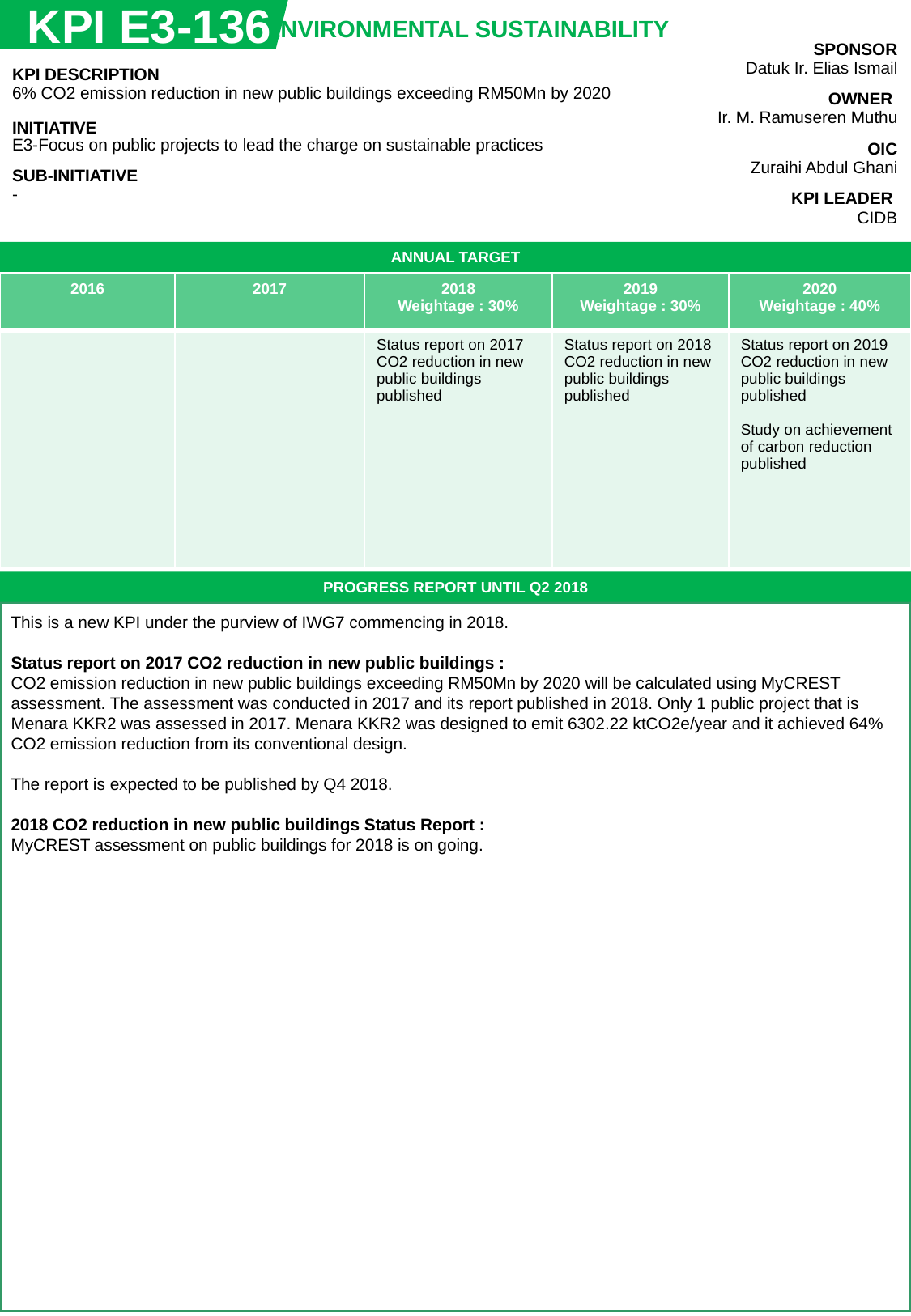

KPI E3-136
ENVIRONMENTAL SUSTAINABILITY
| SPONSOR Datuk Ir. Elias Ismail |
| --- |
| OWNER Ir. M. Ramuseren Muthu |
| OIC Zuraihi Abdul Ghani |
| KPI LEADER CIDB |
| KPI DESCRIPTION 6% CO2 emission reduction in new public buildings exceeding RM50Mn by 2020 |
| --- |
| INITIATIVE E3-Focus on public projects to lead the charge on sustainable practices |
| SUB-INITIATIVE - |
ANNUAL TARGET
| 2016 | 2017 | 2018 Weightage : 30% | 2019 Weightage : 30% | 2020 Weightage : 40% |
| --- | --- | --- | --- | --- |
|  |  | Status report on 2017 CO2 reduction in new public buildings published | Status report on 2018 CO2 reduction in new public buildings published | Status report on 2019 CO2 reduction in new public buildings published Study on achievement of carbon reduction published |
PROGRESS REPORT UNTIL Q2 2018

This is a new KPI under the purview of IWG7 commencing in 2018.

Status report on 2017 CO2 reduction in new public buildings :
CO2 emission reduction in new public buildings exceeding RM50Mn by 2020 will be calculated using MyCREST assessment. The assessment was conducted in 2017 and its report published in 2018. Only 1 public project that is Menara KKR2 was assessed in 2017. Menara KKR2 was designed to emit 6302.22 ktCO2e/year and it achieved 64% CO2 emission reduction from its conventional design.

The report is expected to be published by Q4 2018.

2018 CO2 reduction in new public buildings Status Report :
MyCREST assessment on public buildings for 2018 is on going.